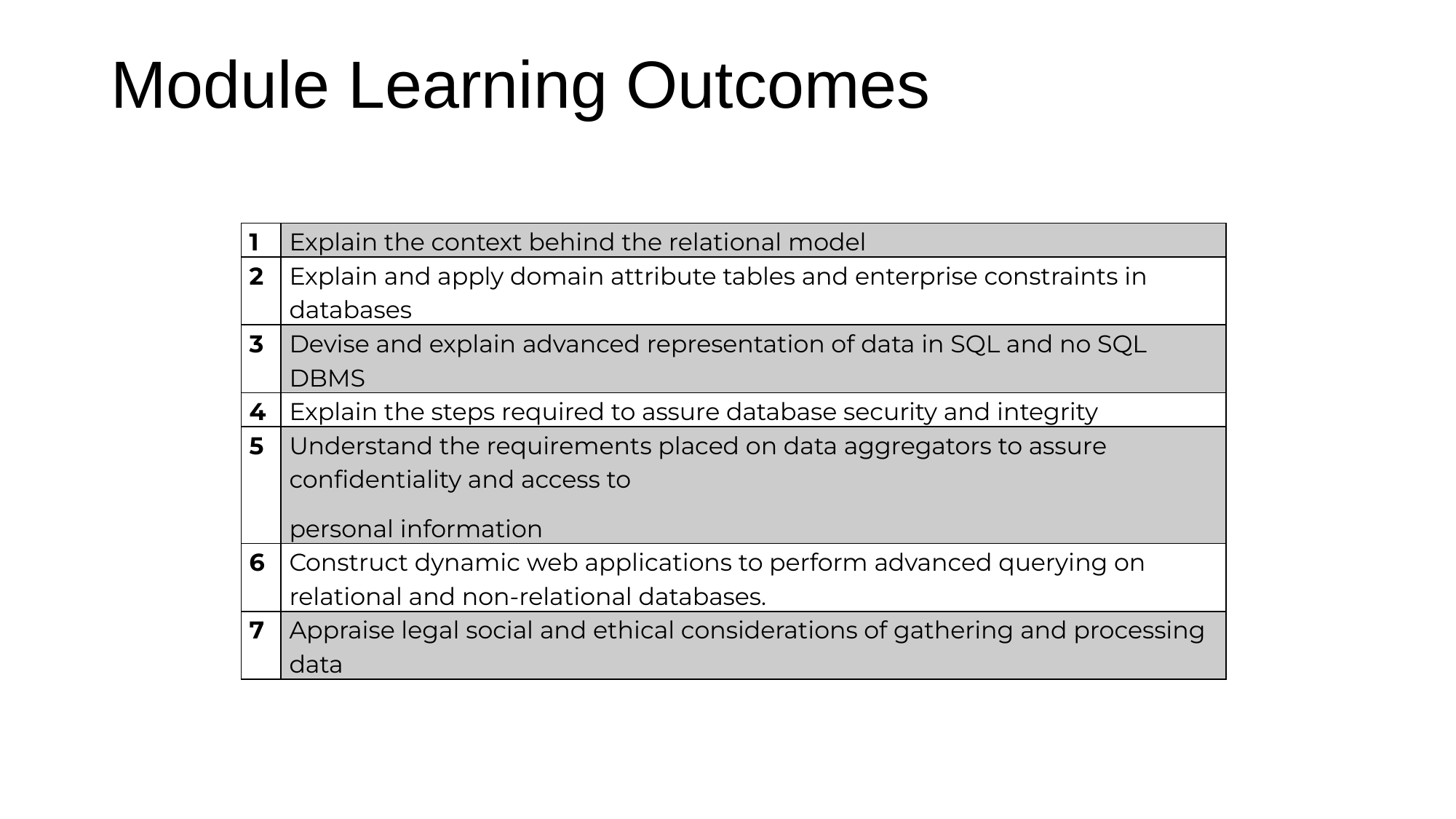

# Module Learning Outcomes
| 1 | Explain the context behind the relational model |
| --- | --- |
| 2 | Explain and apply domain attribute tables and enterprise constraints in databases |
| 3 | Devise and explain advanced representation of data in SQL and no SQL DBMS |
| 4 | Explain the steps required to assure database security and integrity |
| 5 | Understand the requirements placed on data aggregators to assure confidentiality and access to personal information |
| 6 | Construct dynamic web applications to perform advanced querying on relational and non-relational databases. |
| 7 | Appraise legal social and ethical considerations of gathering and processing data |